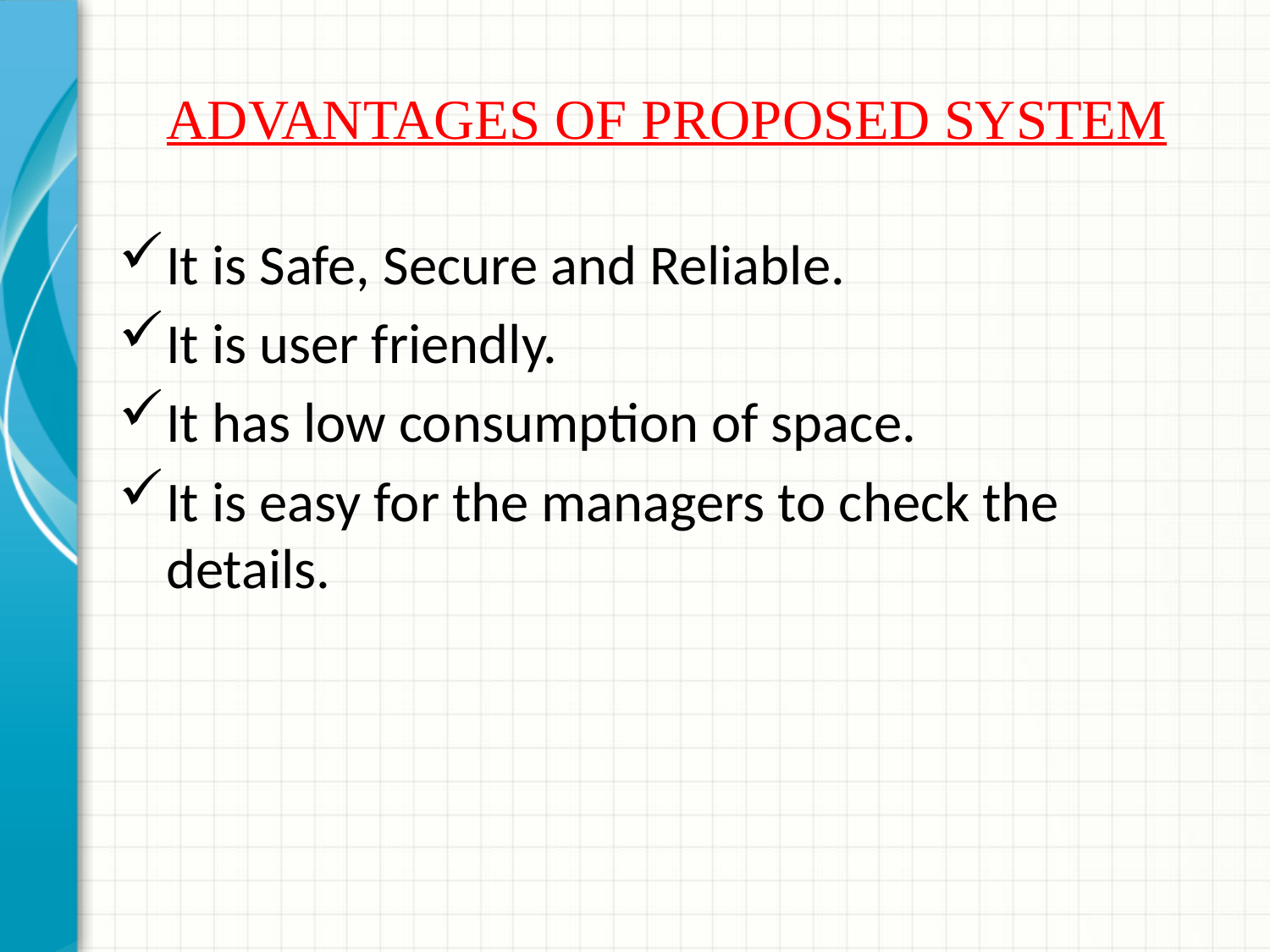

# ADVANTAGES OF PROPOSED SYSTEM
It is Safe, Secure and Reliable.
It is user friendly.
It has low consumption of space.
It is easy for the managers to check the details.